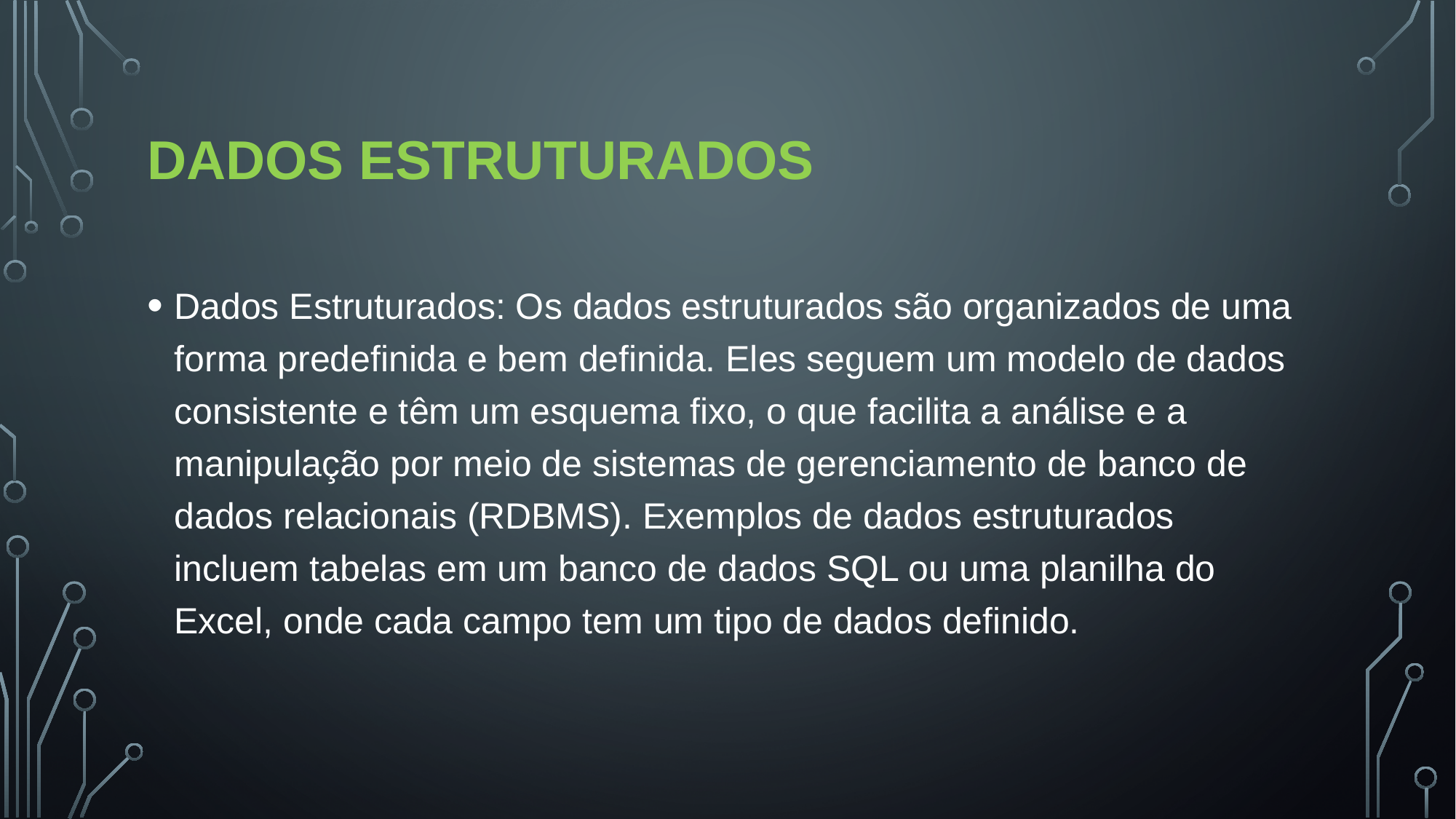

# Dados Estruturados
Dados Estruturados: Os dados estruturados são organizados de uma forma predefinida e bem definida. Eles seguem um modelo de dados consistente e têm um esquema fixo, o que facilita a análise e a manipulação por meio de sistemas de gerenciamento de banco de dados relacionais (RDBMS). Exemplos de dados estruturados incluem tabelas em um banco de dados SQL ou uma planilha do Excel, onde cada campo tem um tipo de dados definido.